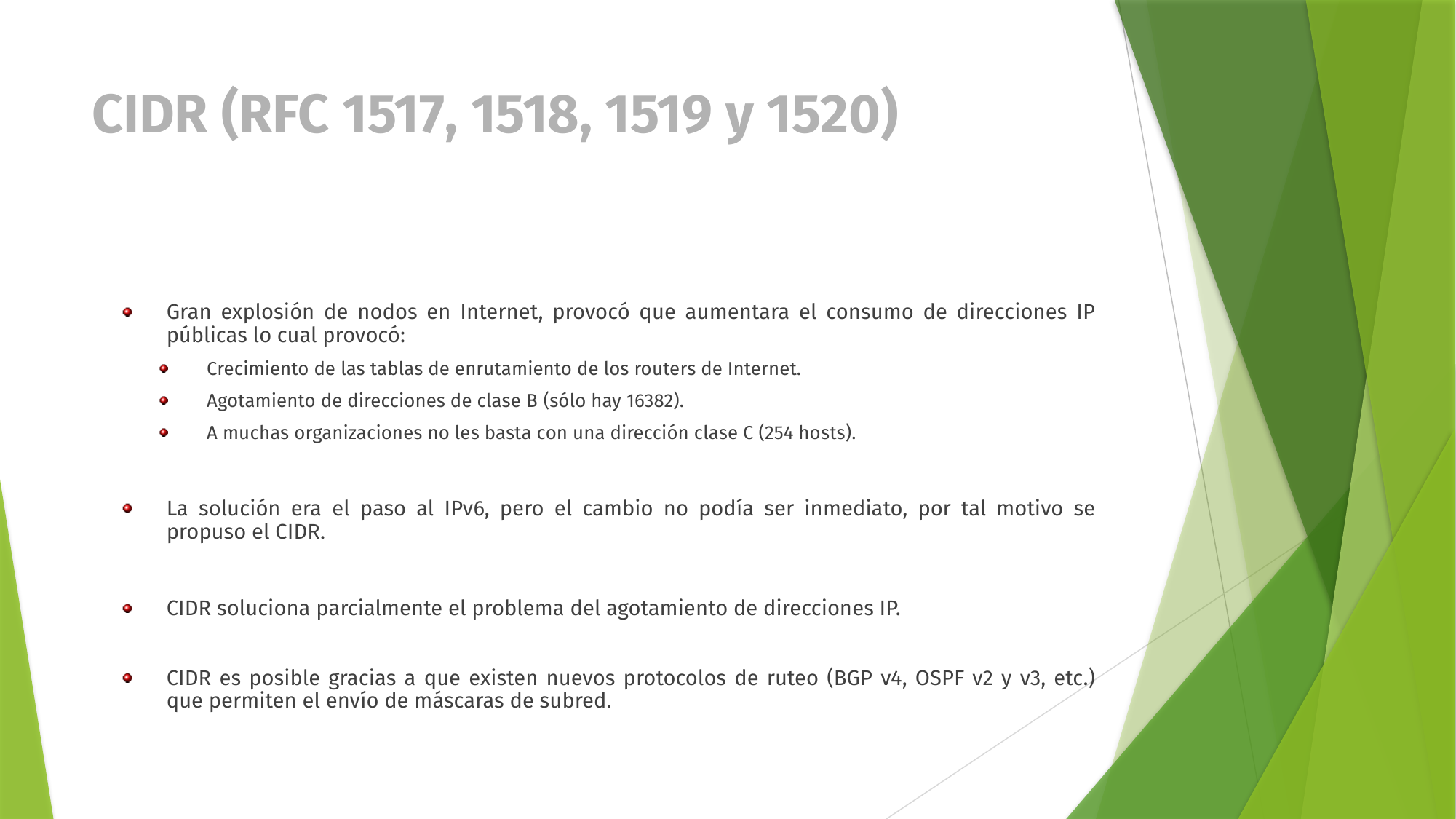

# CIDR (RFC 1517, 1518, 1519 y 1520)

Gran explosión de nodos en Internet, provocó que aumentara el consumo de direcciones IP públicas lo cual provocó:
Crecimiento de las tablas de enrutamiento de los routers de Internet.
Agotamiento de direcciones de clase B (sólo hay 16382).
A muchas organizaciones no les basta con una dirección clase C (254 hosts).

La solución era el paso al IPv6, pero el cambio no podía ser inmediato, por tal motivo se propuso el CIDR.

CIDR soluciona parcialmente el problema del agotamiento de direcciones IP.

CIDR es posible gracias a que existen nuevos protocolos de ruteo (BGP v4, OSPF v2 y v3, etc.) que permiten el envío de máscaras de subred.